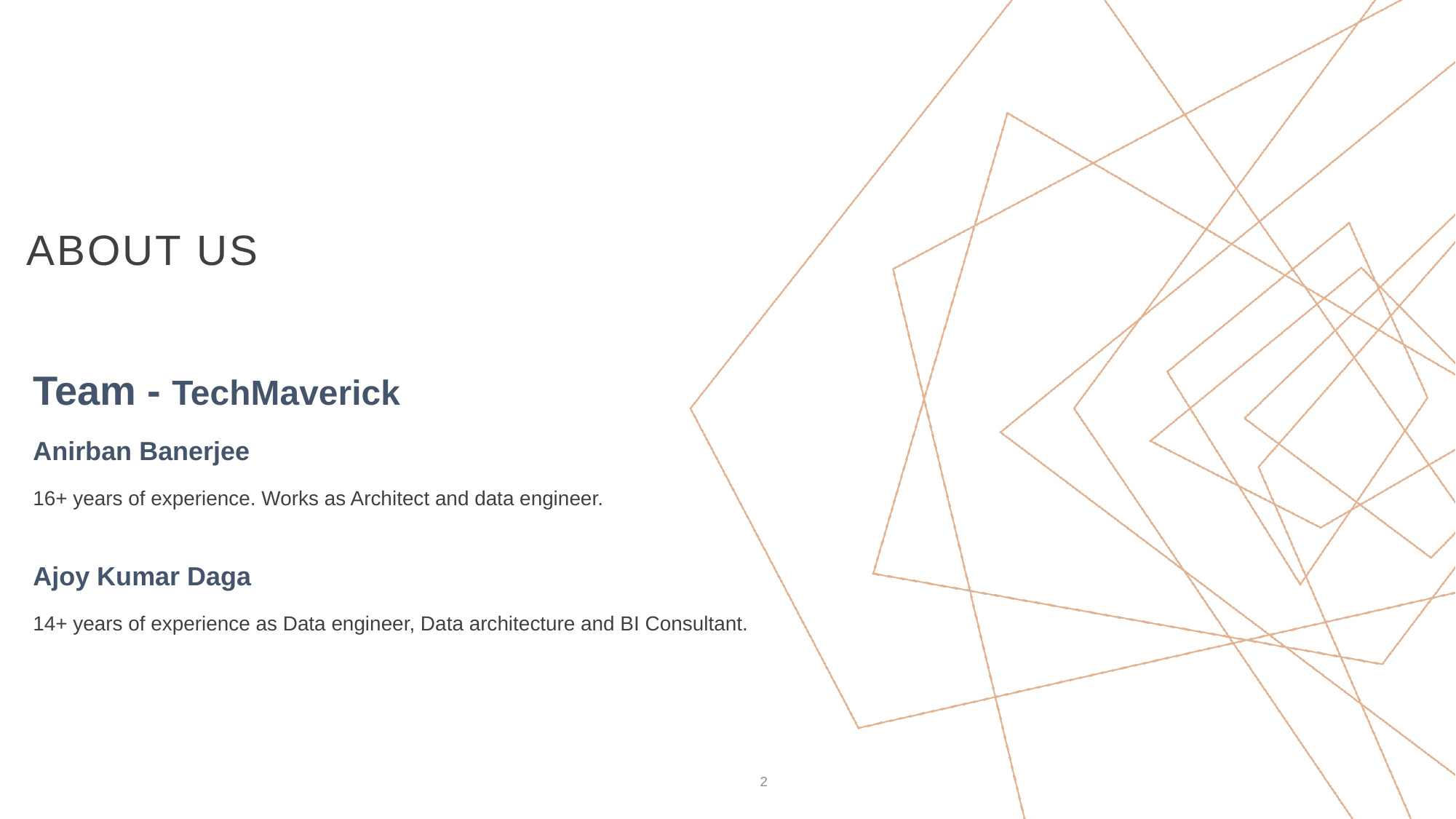

# ABOUT US
Team - TechMaverick
Anirban Banerjee
16+ years of experience. Works as Architect and data engineer.
Ajoy Kumar Daga
14+ years of experience as Data engineer, Data architecture and BI Consultant.
2